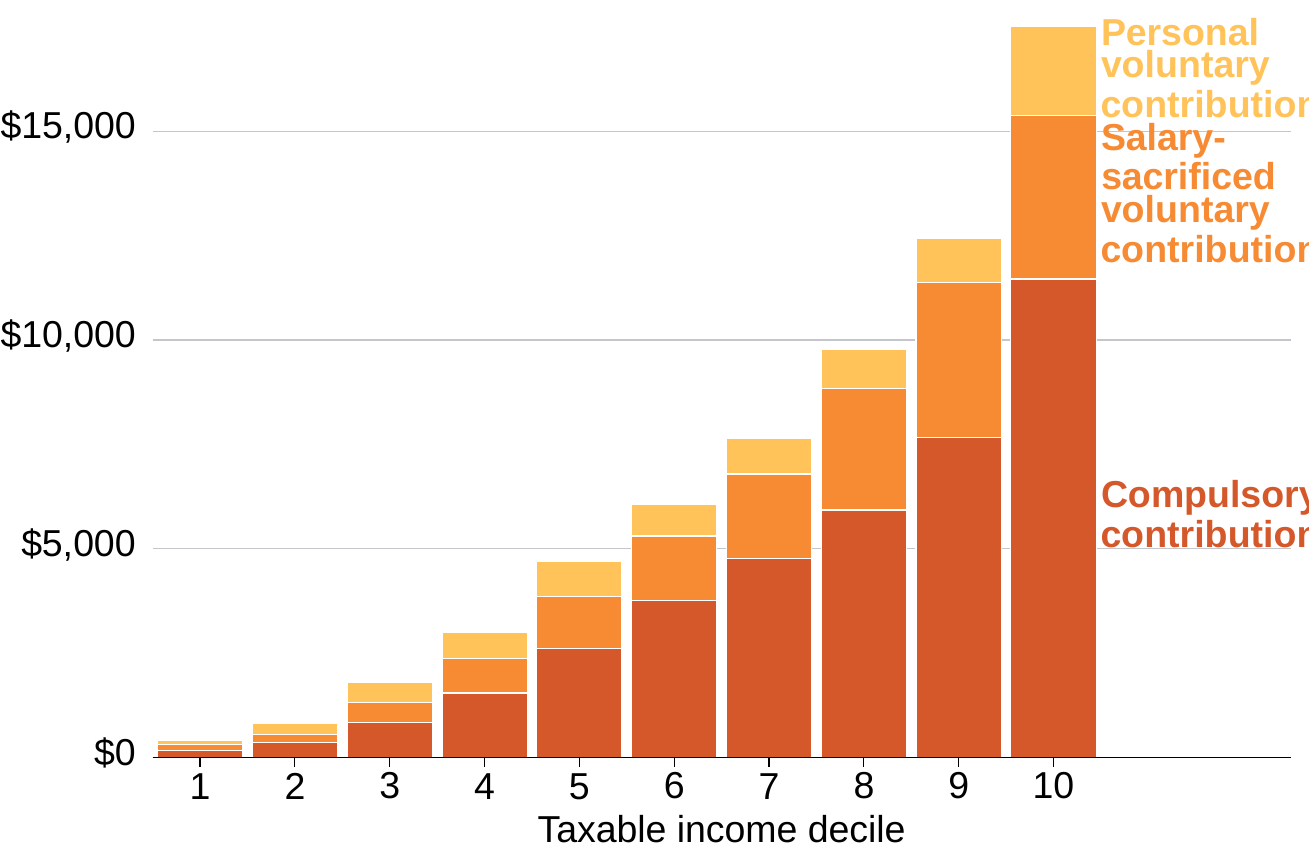

Personal

voluntary
contributions
$15,000

Salary-

sacrificed
voluntary
contributions

$10,000

Compulsory

contributions
$5,000

$0

3
6
8
9
10
1
2
5
4
7
Taxable income decile
# Contributions among over 50s are heavily skewed towards high-income earners
Average concessional contribution for taxfilers over 50 (2020-21)